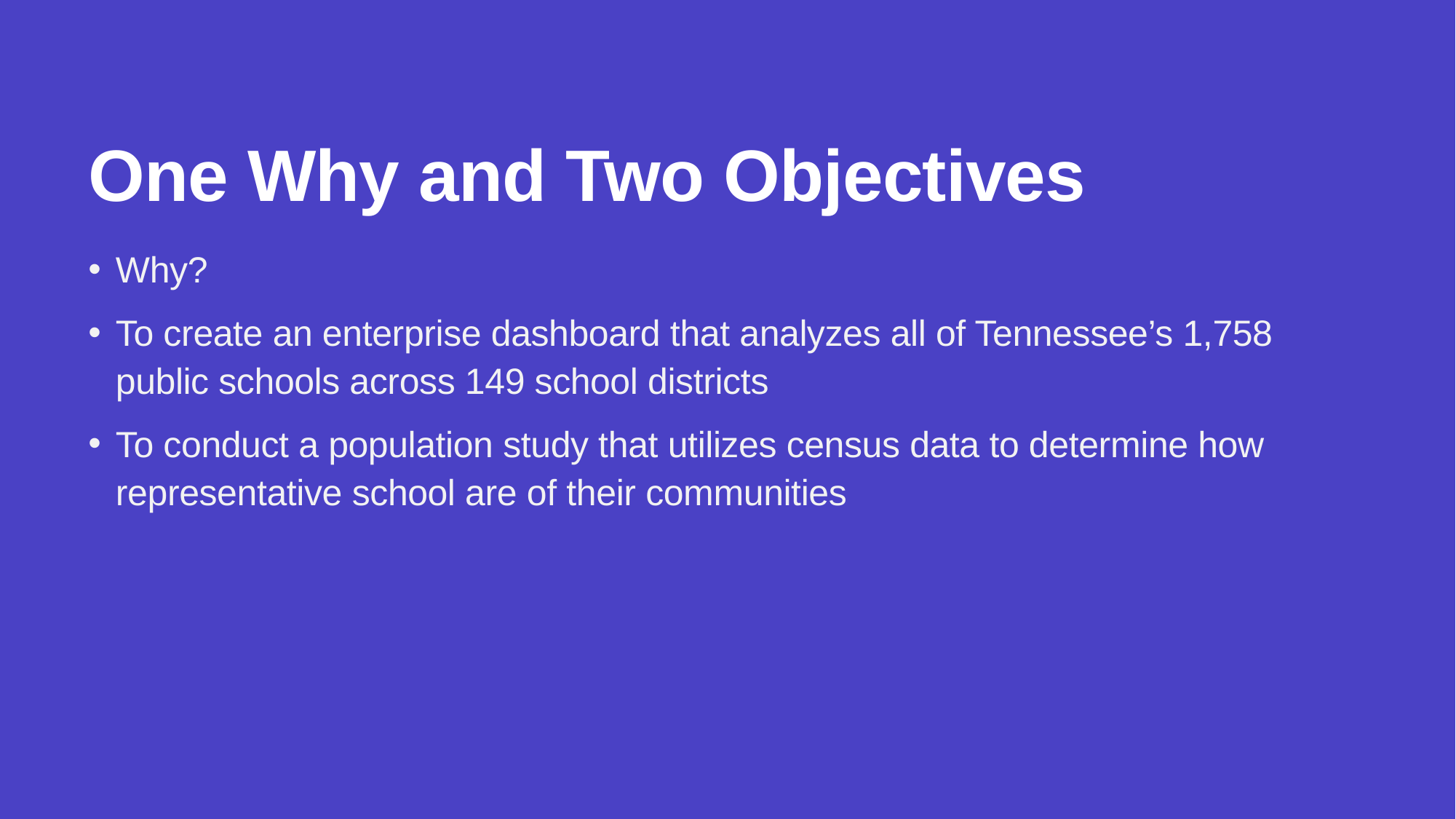

# One Why and Two Objectives
Why?
To create an enterprise dashboard that analyzes all of Tennessee’s 1,758 public schools across 149 school districts
To conduct a population study that utilizes census data to determine how representative school are of their communities